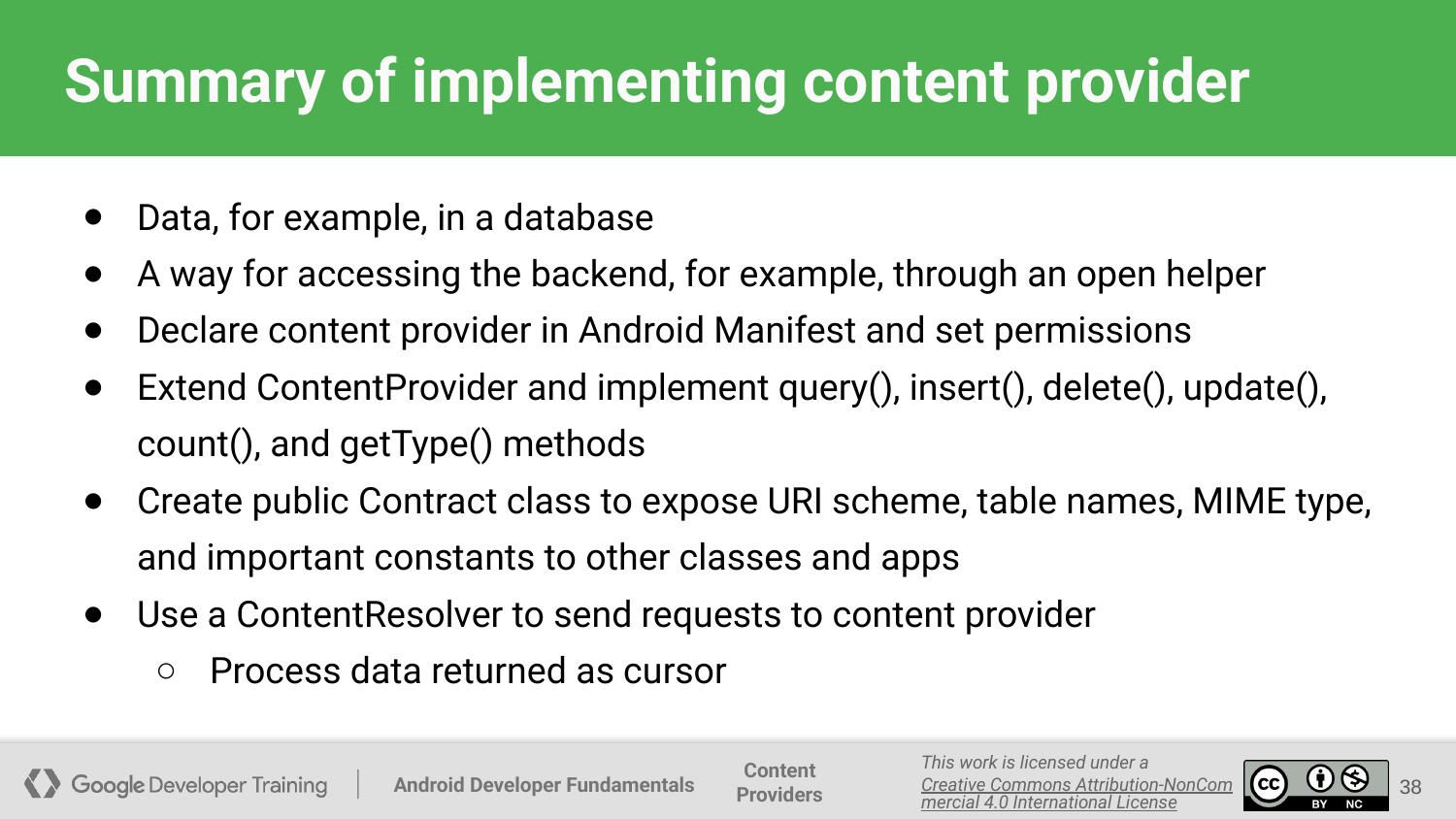

# Summary of implementing content provider
Data, for example, in a database
A way for accessing the backend, for example, through an open helper
Declare content provider in Android Manifest and set permissions
Extend ContentProvider and implement query(), insert(), delete(), update(), count(), and getType() methods
Create public Contract class to expose URI scheme, table names, MIME type, and important constants to other classes and apps
Use a ContentResolver to send requests to content provider
Process data returned as cursor

38